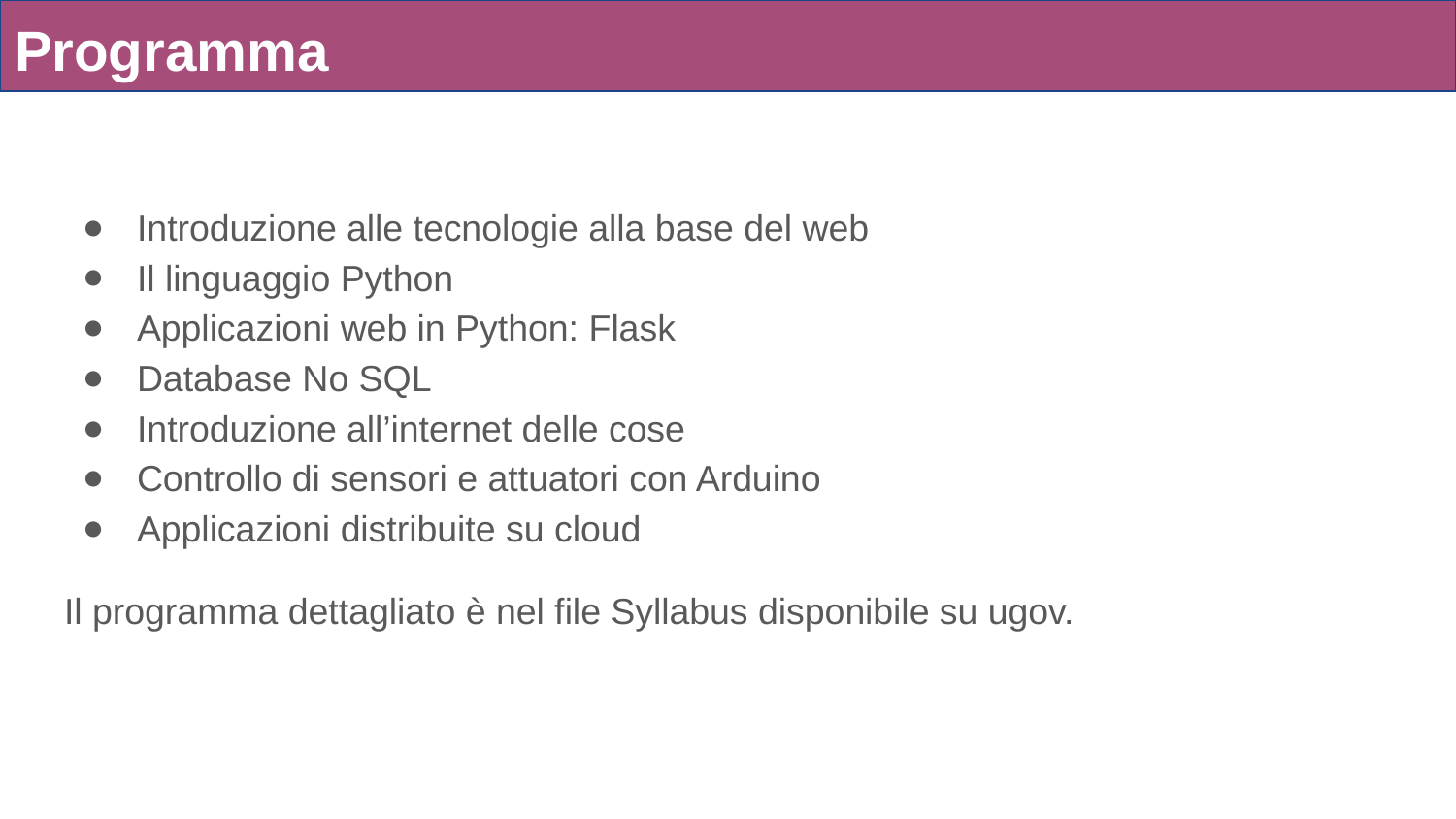

# Programma
Introduzione alle tecnologie alla base del web
Il linguaggio Python
Applicazioni web in Python: Flask
Database No SQL
Introduzione all’internet delle cose
Controllo di sensori e attuatori con Arduino
Applicazioni distribuite su cloud
Il programma dettagliato è nel file Syllabus disponibile su ugov.